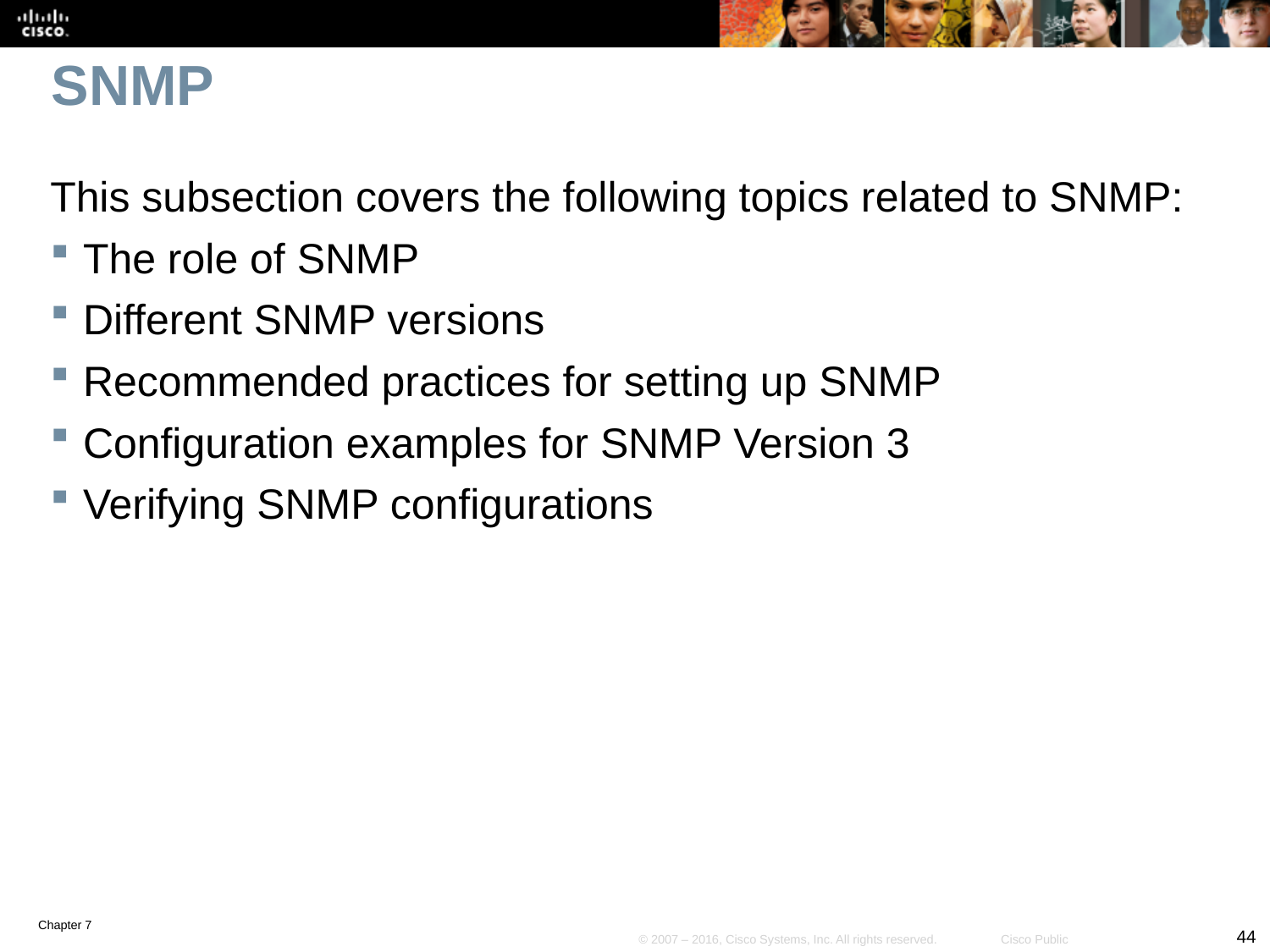

# SNMP
This subsection covers the following topics related to SNMP:
The role of SNMP
Different SNMP versions
Recommended practices for setting up SNMP
Configuration examples for SNMP Version 3
Verifying SNMP configurations